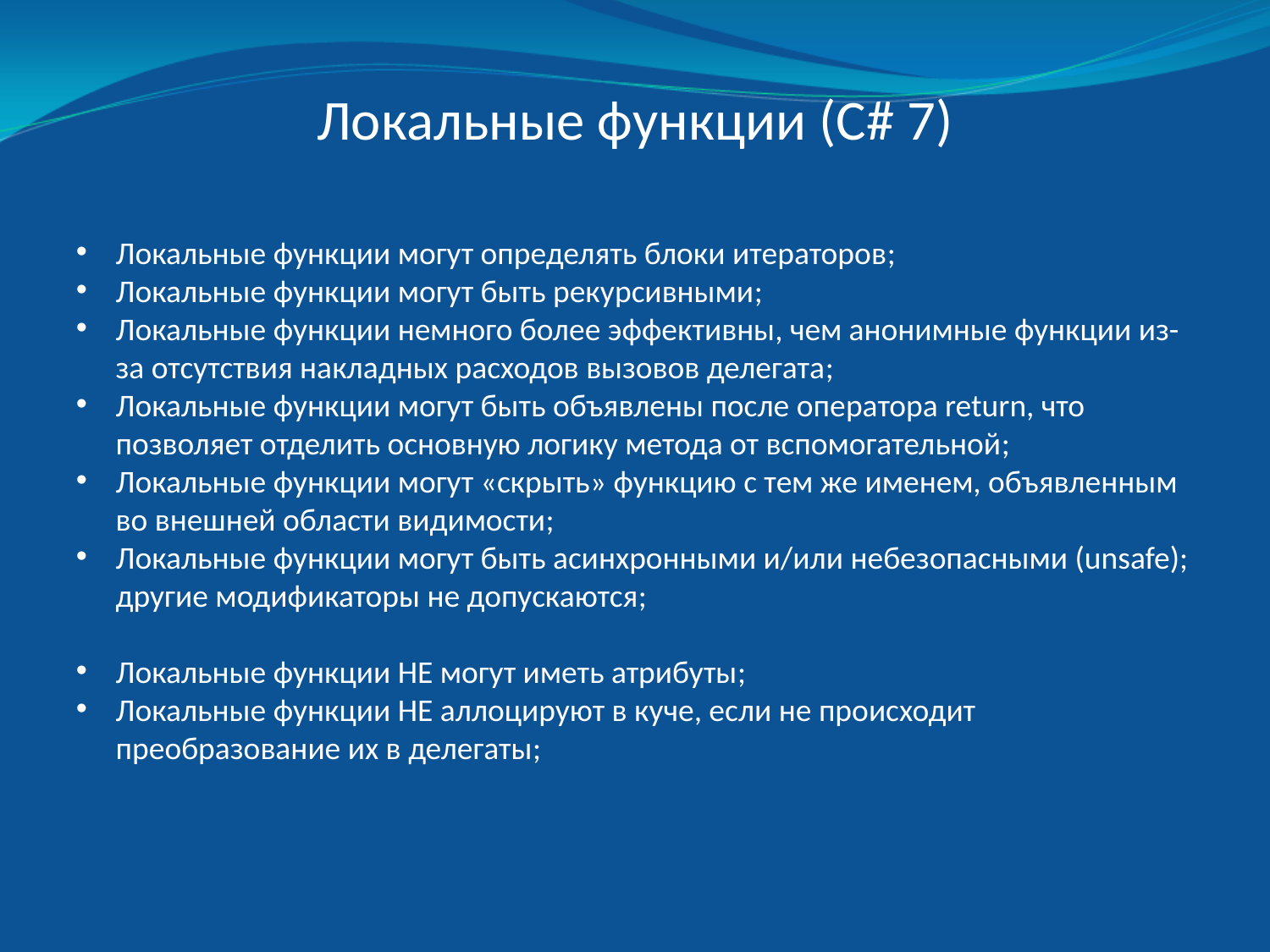

Локальные функции (C# 7)
Локальные функции могут определять блоки итераторов;
Локальные функции могут быть рекурсивными;
Локальные функции немного более эффективны, чем анонимные функции из-за отсутствия накладных расходов вызовов делегата;
Локальные функции могут быть объявлены после оператора return, что позволяет отделить основную логику метода от вспомогательной;
Локальные функции могут «скрыть» функцию с тем же именем, объявленным во внешней области видимости;
Локальные функции могут быть асинхронными и/или небезопасными (unsafe); другие модификаторы не допускаются;

Локальные функции НЕ могут иметь атрибуты;
Локальные функции НЕ аллоцируют в куче, если не происходит преобразование их в делегаты;